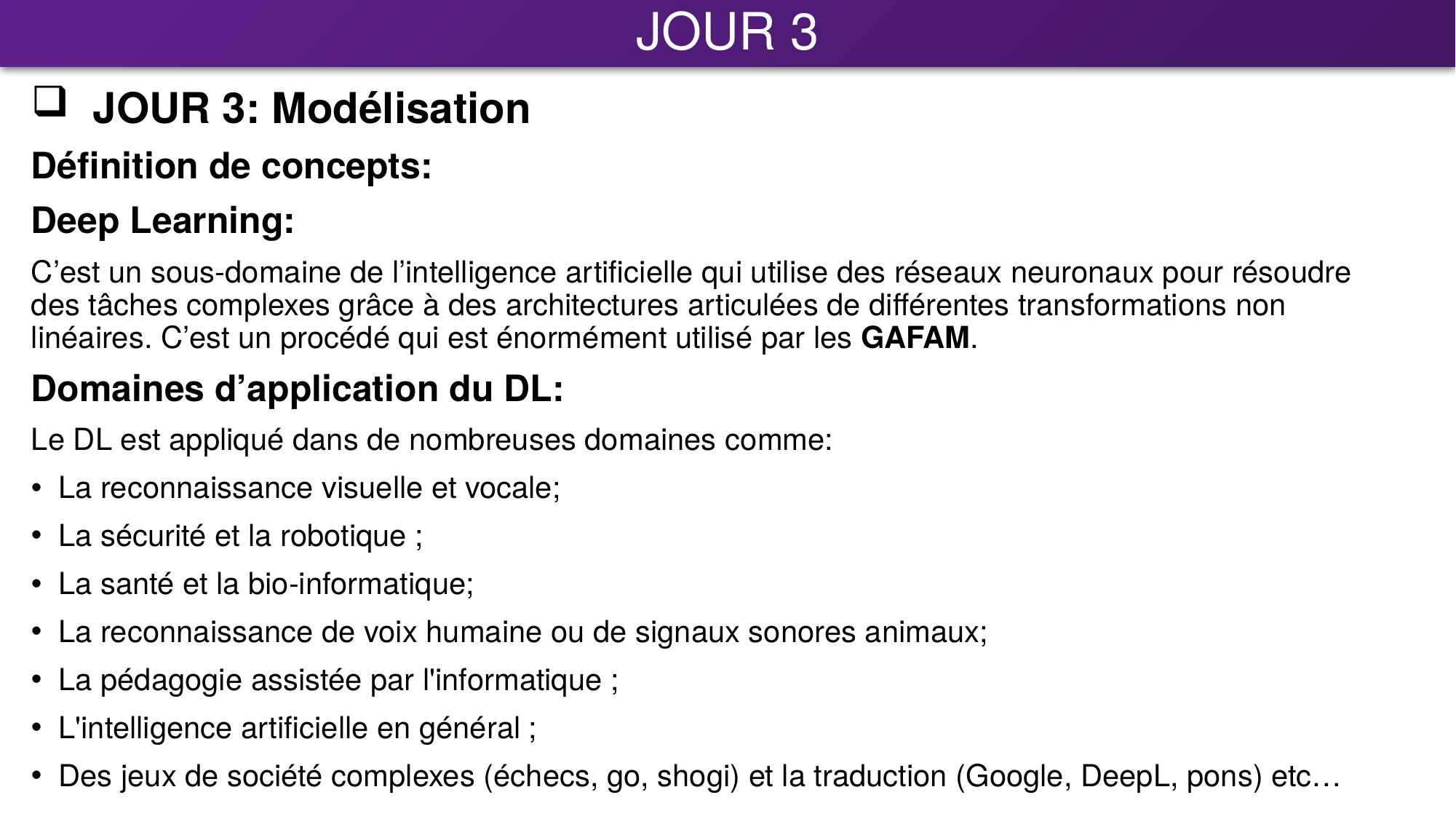

# JOUR 3
  JOUR 3: Modélisation
Définition de concepts:
Deep Learning:
C’est un sous-domaine de l’intelligence artificielle qui utilise des réseaux neuronaux pour résoudre des tâches complexes grâce à des architectures articulées de différentes transformations non linéaires. C’est un procédé qui est énormément utilisé par les GAFAM.
Domaines d’application du DL:
Le DL est appliqué dans de nombreuses domaines comme:
La reconnaissance visuelle et vocale;
La sécurité et la robotique ;
La santé et la bio-informatique;
La reconnaissance de voix humaine ou de signaux sonores animaux;
La pédagogie assistée par l'informatique ;
L'intelligence artificielle en général ;
Des jeux de société complexes (échecs, go, shogi) et la traduction (Google, DeepL, pons) etc…